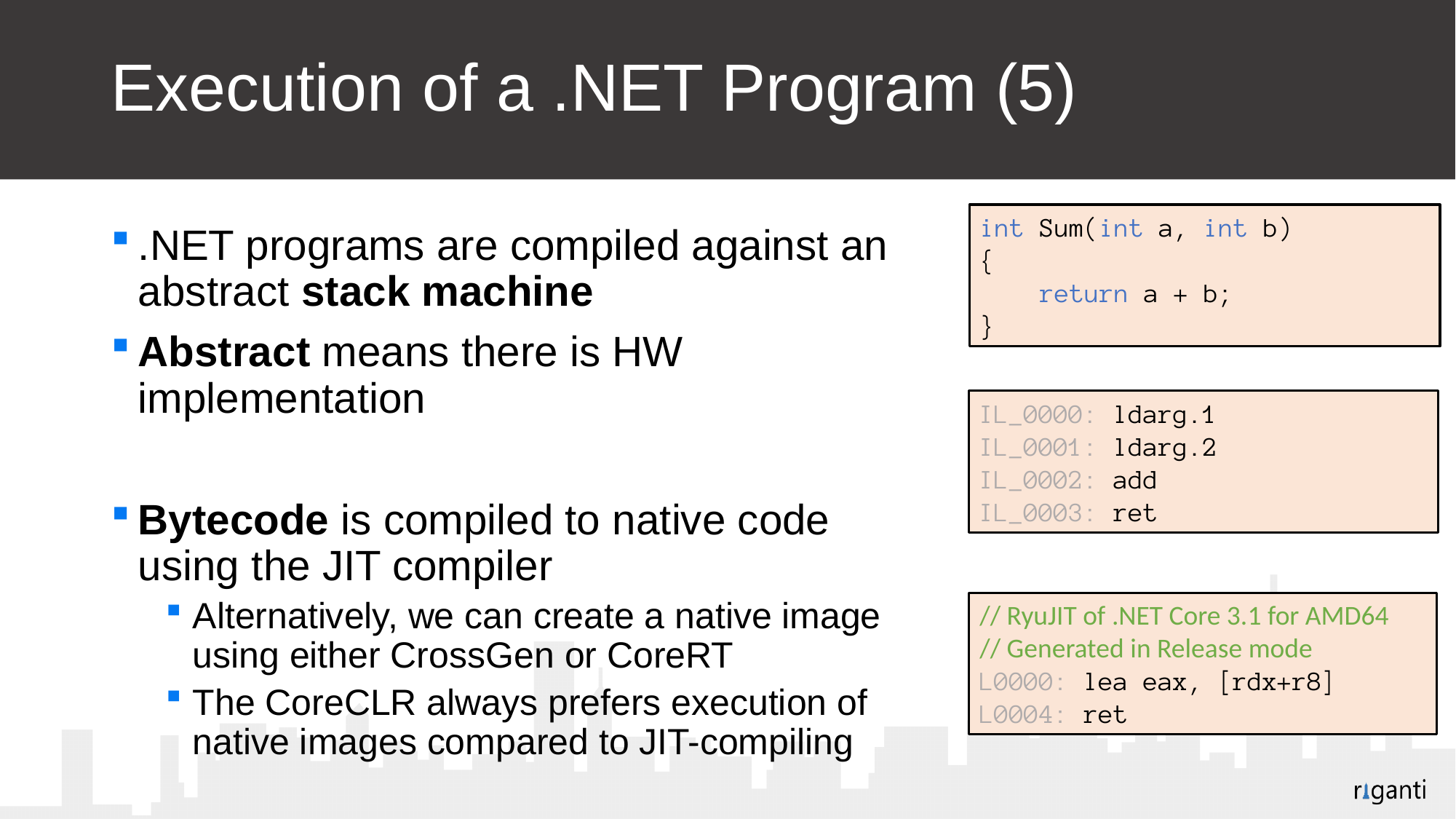

# Execution of a .NET Program (5)
int Sum(int a, int b)
{
    return a + b;
}
.NET programs are compiled against an abstract stack machine
Abstract means there is HW implementation

Bytecode is compiled to native code using the JIT compiler
Alternatively, we can create a native image using either CrossGen or CoreRT
The CoreCLR always prefers execution of native images compared to JIT-compiling

IL_0000: ldarg.1
IL_0001: ldarg.2
IL_0002: add
IL_0003: ret
// RyuJIT of .NET Core 3.1 for AMD64
// Generated in Release mode
L0000: lea eax, [rdx+r8]
L0004: ret